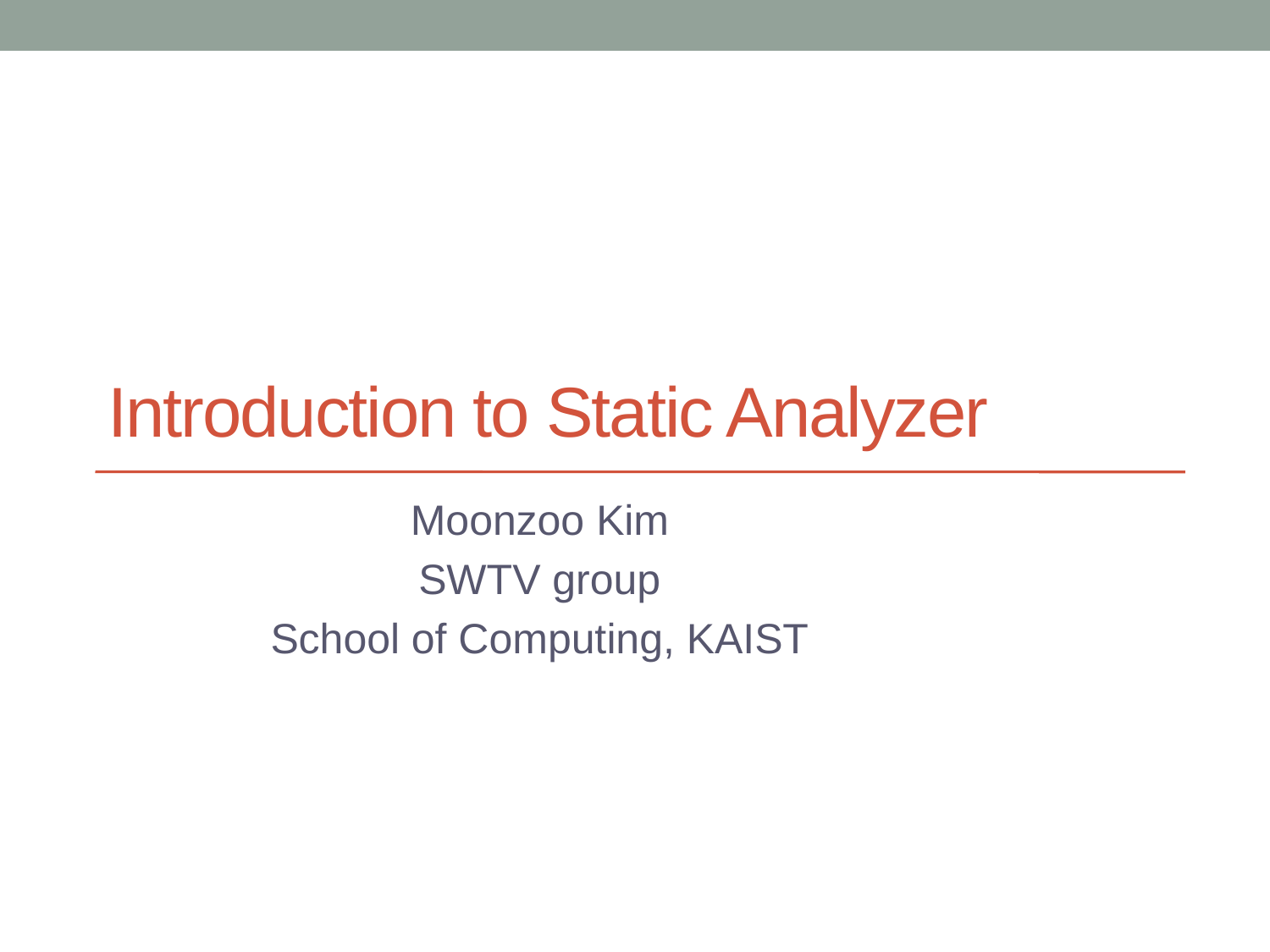

# Introduction to Static Analyzer
Moonzoo Kim
SWTV group
School of Computing, KAIST